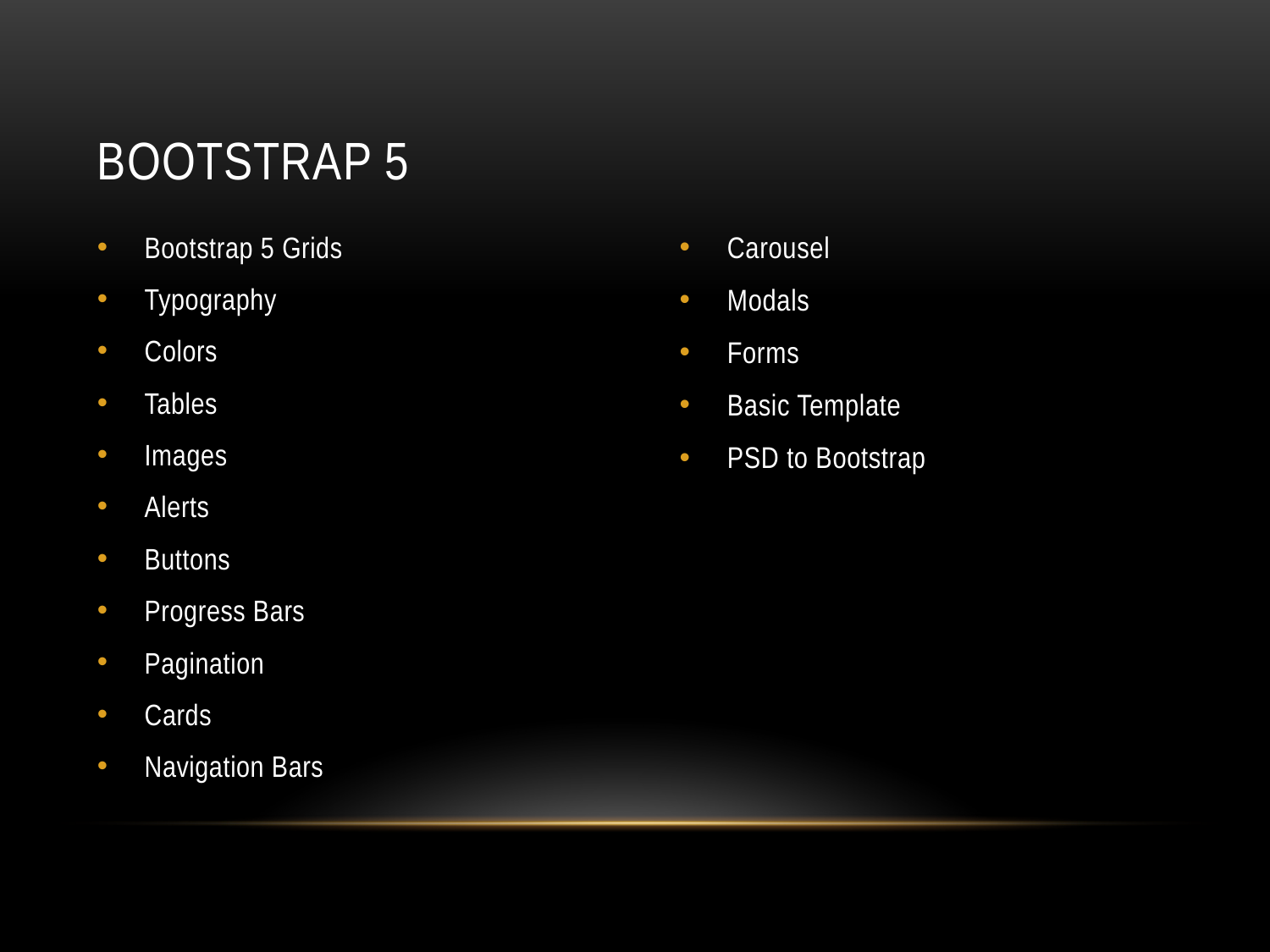

# Bootstrap 5
Bootstrap 5 Grids
Typography
Colors
Tables
Images
Alerts
Buttons
Progress Bars
Pagination
Cards
Navigation Bars

Carousel
Modals
Forms
Basic Template
PSD to Bootstrap